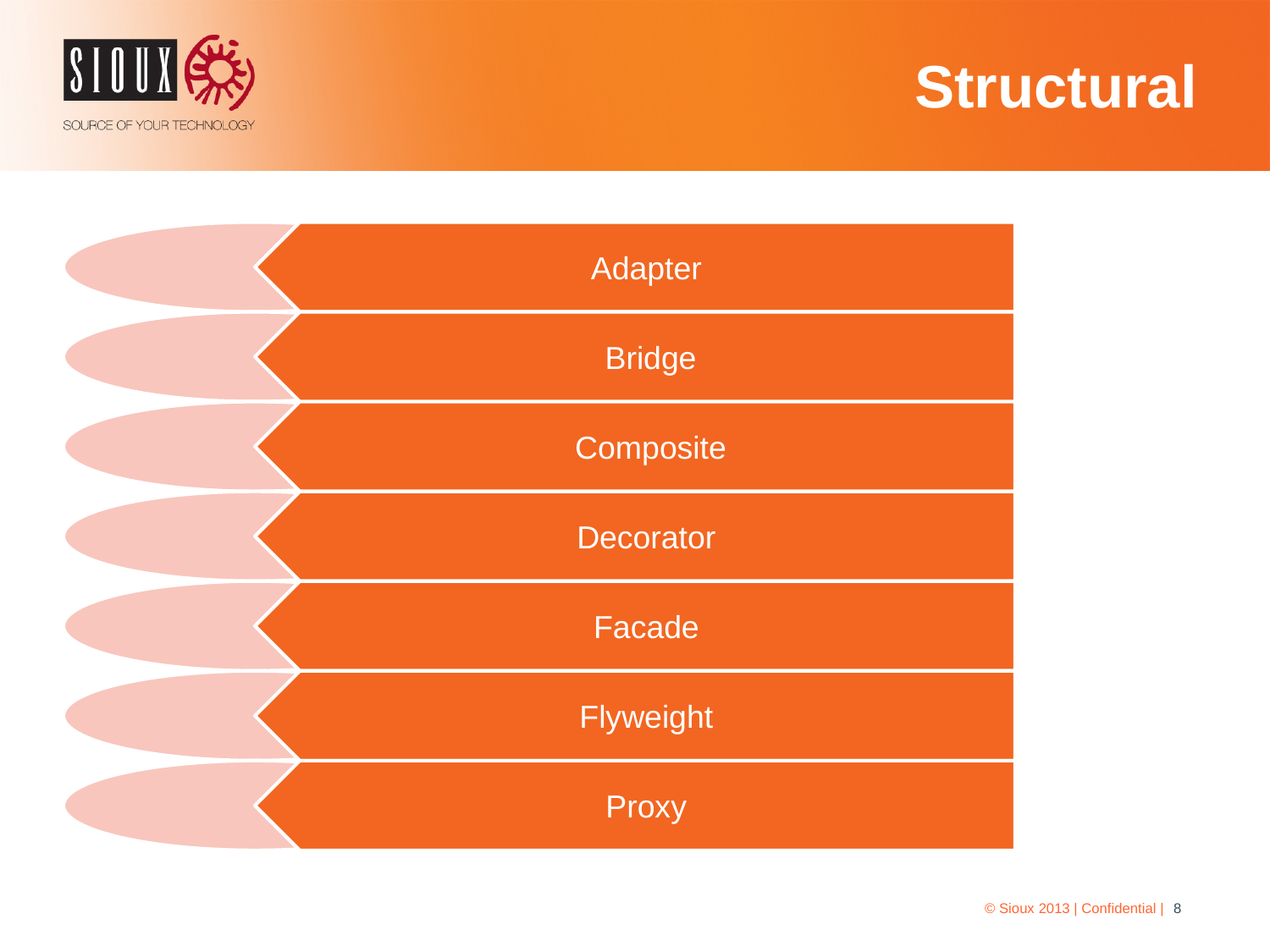

# Structural
Adapter
 Composite
 Bridge
Decorator
Facade
Flyweight
Proxy
© Sioux 2013 | Confidential |
8